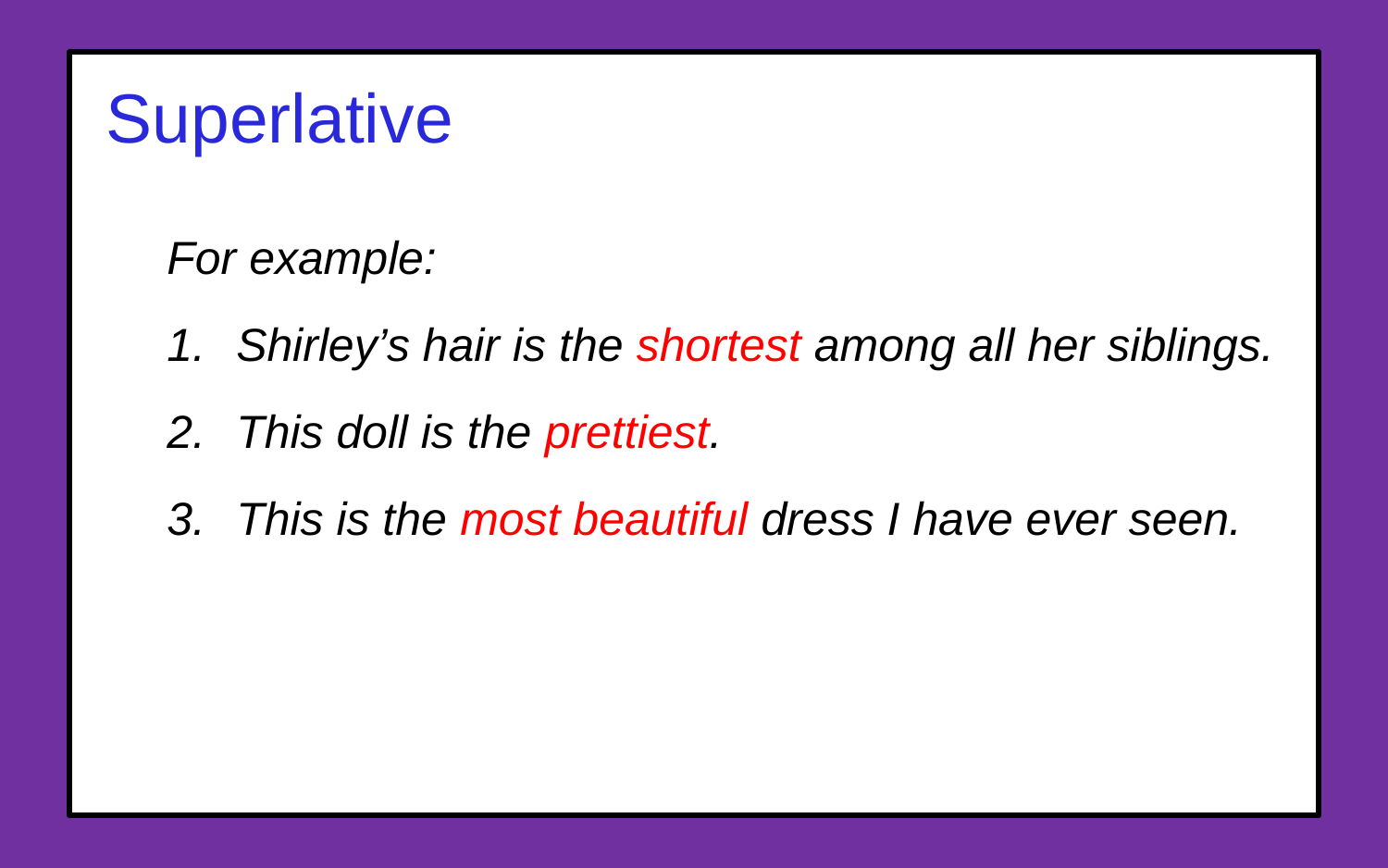

Superlative

For example:
Shirley’s hair is the shortest among all her siblings.
This doll is the prettiest.
This is the most beautiful dress I have ever seen.